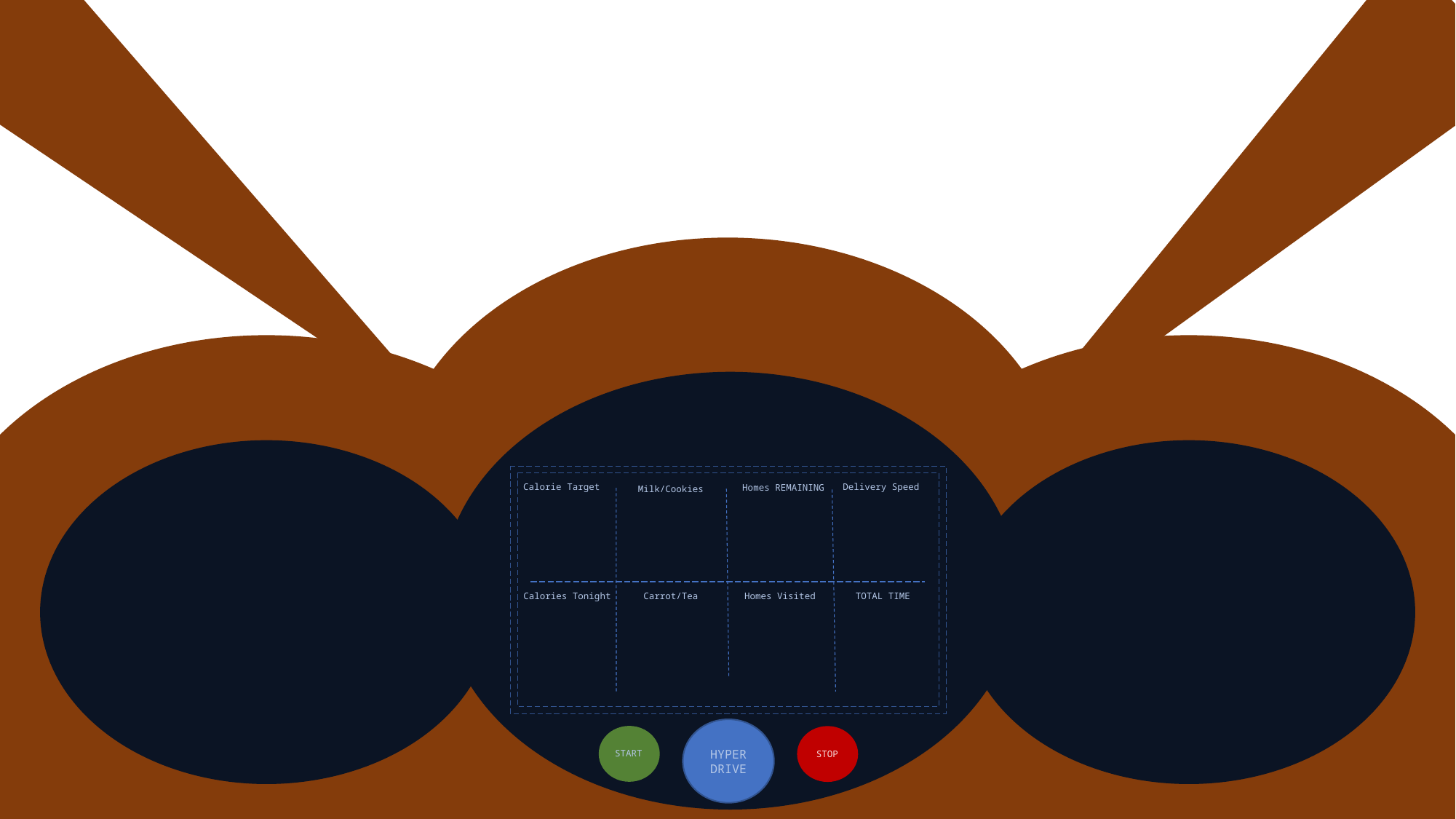

Calorie Target
Delivery Speed
Homes REMAINING
Milk/Cookies
Calories Tonight
Carrot/Tea
Homes Visited
TOTAL TIME

HYPER
DRIVE
START
STOP